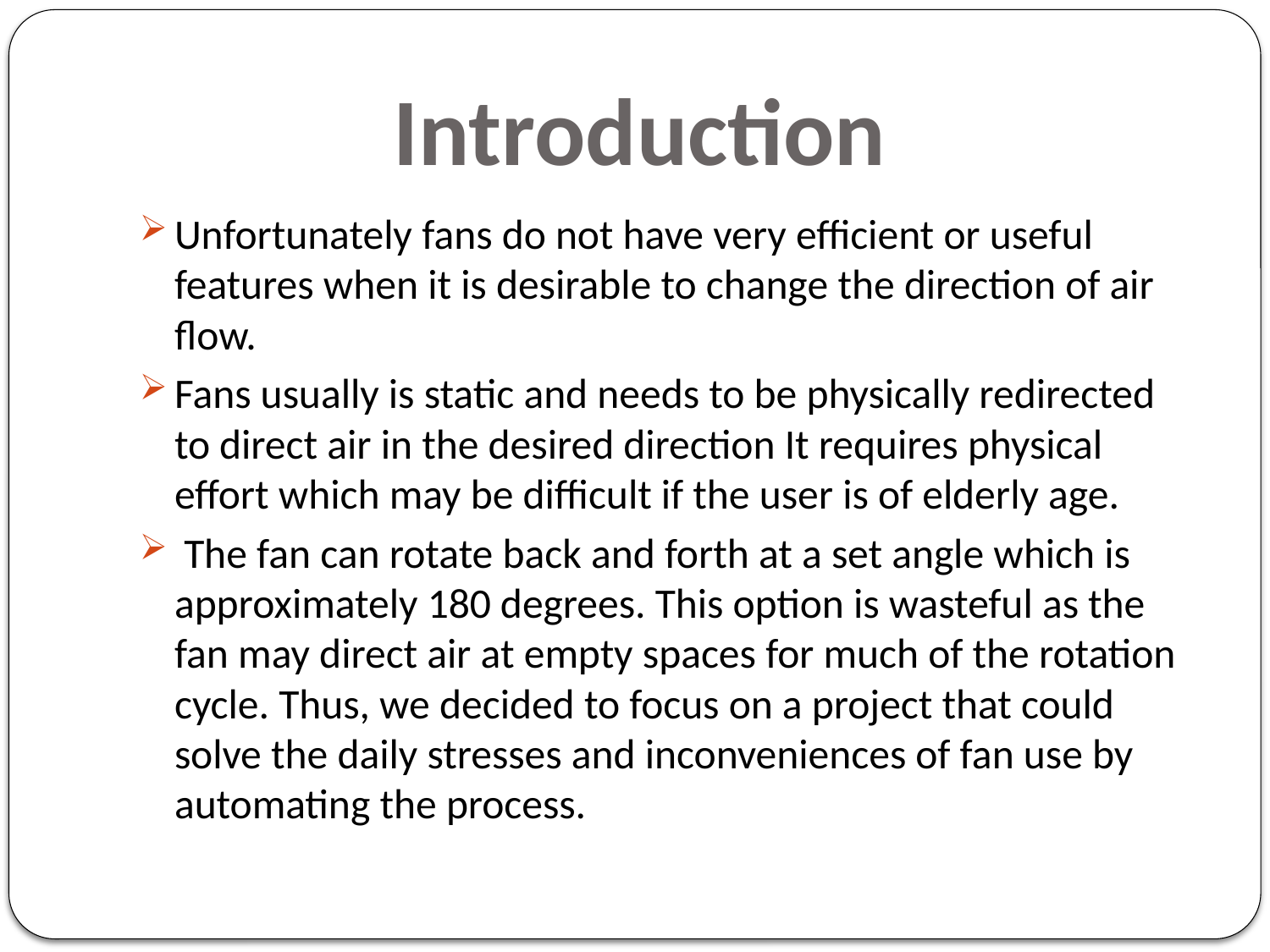

# Introduction
Unfortunately fans do not have very efficient or useful features when it is desirable to change the direction of air flow.
Fans usually is static and needs to be physically redirected to direct air in the desired direction It requires physical effort which may be difficult if the user is of elderly age.
 The fan can rotate back and forth at a set angle which is approximately 180 degrees. This option is wasteful as the fan may direct air at empty spaces for much of the rotation cycle. Thus, we decided to focus on a project that could solve the daily stresses and inconveniences of fan use by automating the process.